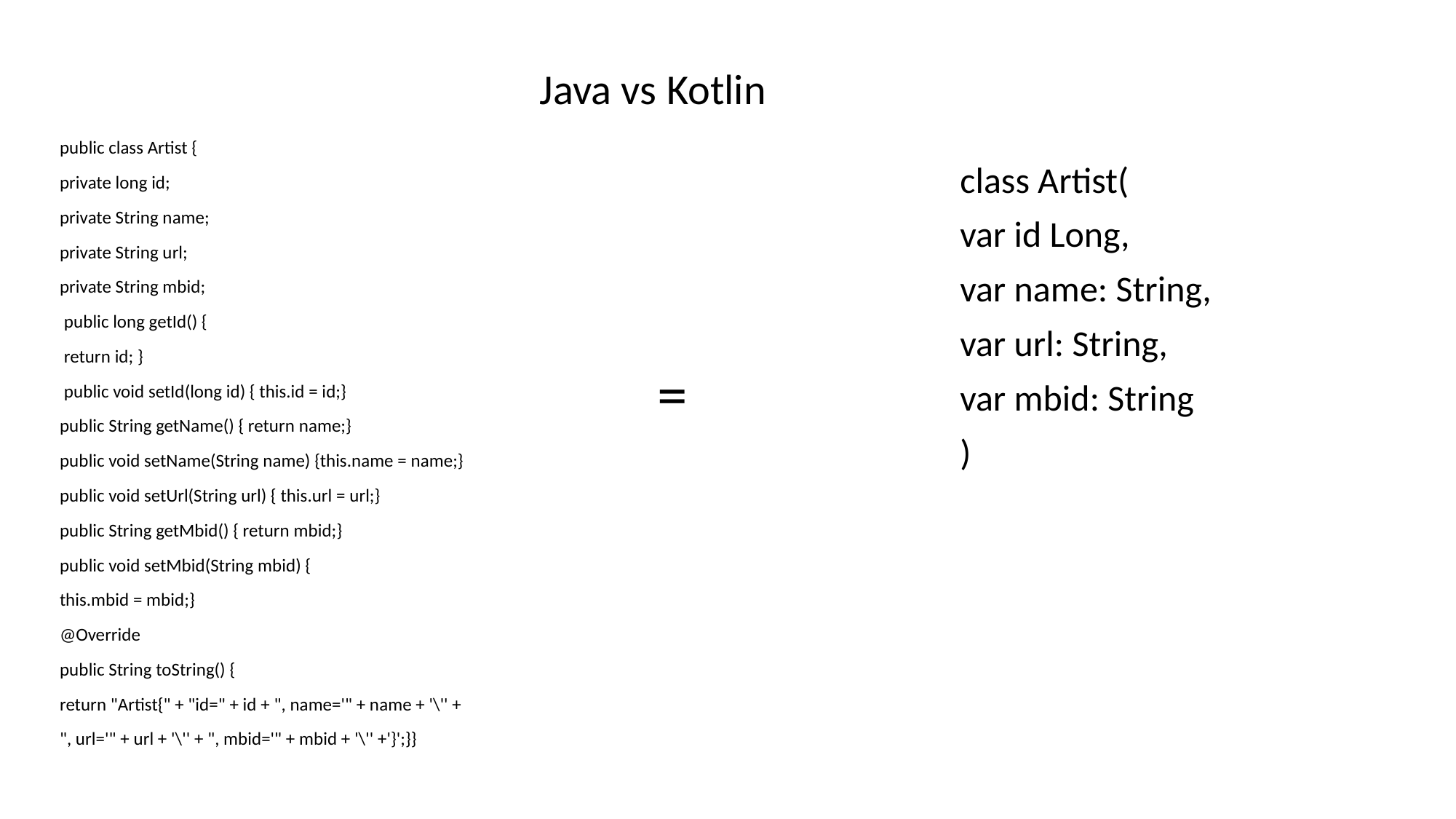

# Java vs Kotlin
public class Artist {
private long id;
private String name;
private String url;
private String mbid;
 public long getId() {
 return id; }
 public void setId(long id) { this.id = id;}
public String getName() { return name;}
public void setName(String name) {this.name = name;}
public void setUrl(String url) { this.url = url;}
public String getMbid() { return mbid;}
public void setMbid(String mbid) {
this.mbid = mbid;}
@Override
public String toString() {
return "Artist{" + "id=" + id + ", name='" + name + '\'' +
", url='" + url + '\'' + ", mbid='" + mbid + '\'' +'}';}}
class Artist(
var id Long,
var name: String,
var url: String,
var mbid: String
)
=